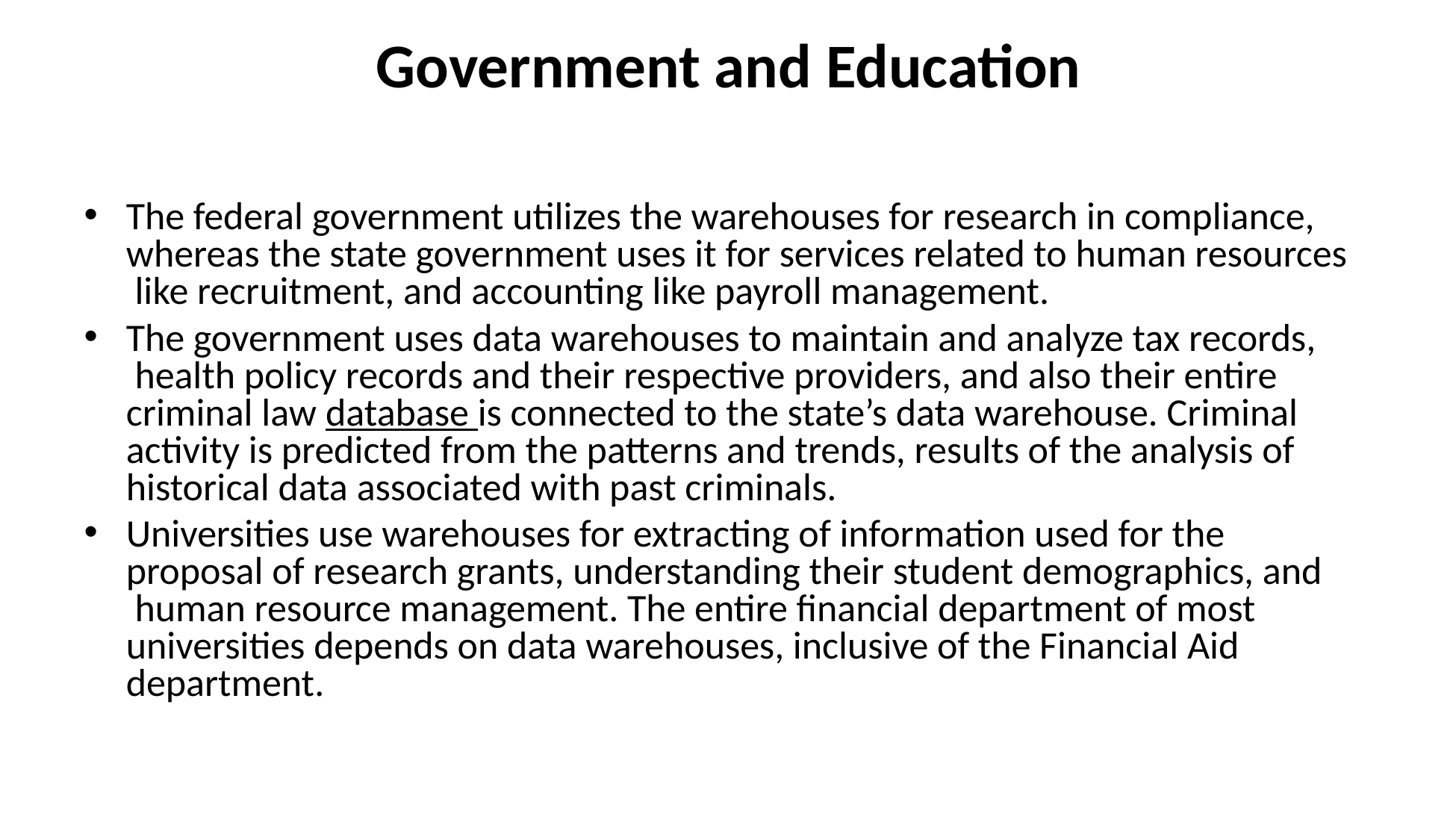

# Government and Education
The federal government utilizes the warehouses for research in compliance,  whereas the state government uses it for services related to human resources  like recruitment, and accounting like payroll management.
The government uses data warehouses to maintain and analyze tax records,  health policy records and their respective providers, and also their entire  criminal law database is connected to the state’s data warehouse. Criminal  activity is predicted from the patterns and trends, results of the analysis of  historical data associated with past criminals.
Universities use warehouses for extracting of information used for the  proposal of research grants, understanding their student demographics, and  human resource management. The entire financial department of most  universities depends on data warehouses, inclusive of the Financial Aid  department.